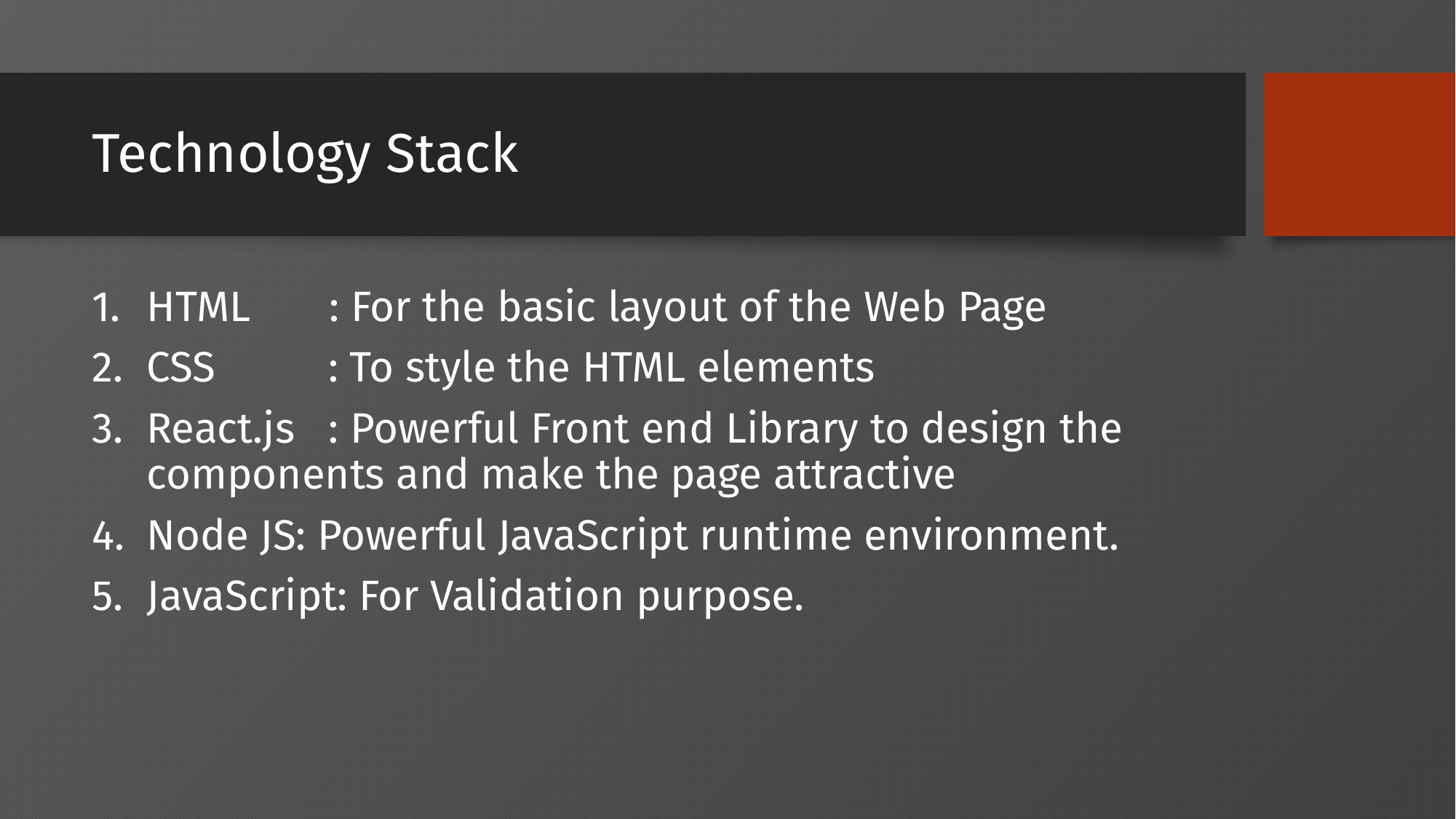

# Technology Stack
HTML       : For the basic layout of the Web Page
CSS          : To style the HTML elements
React.js   : Powerful Front end Library to design the components and make the page attractive
Node JS: Powerful JavaScript runtime environment.
JavaScript: For Validation purpose.